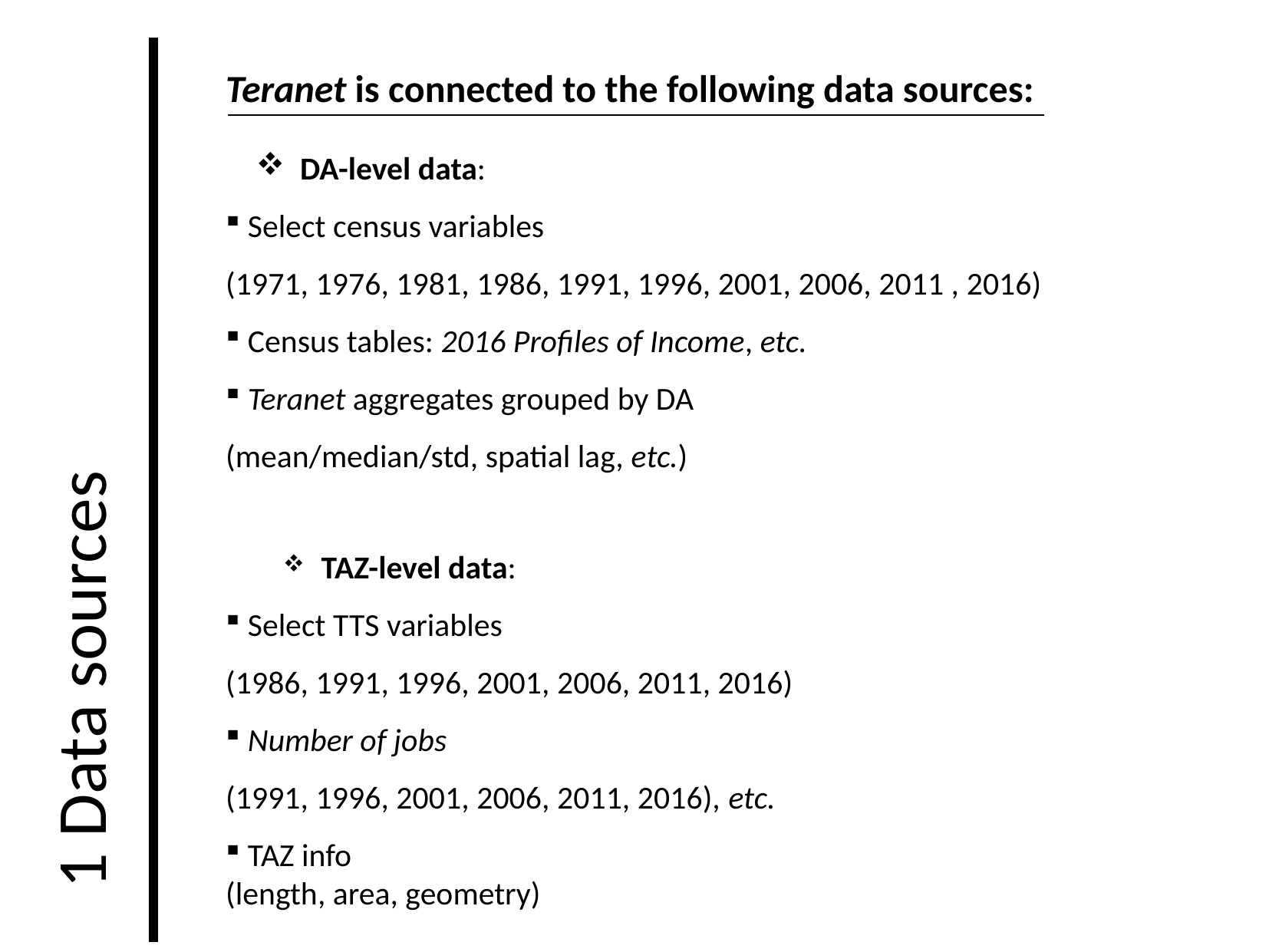

Teranet is connected to the following data sources:

  DA-level data:
 Select census variables
(1971, 1976, 1981, 1986, 1991, 1996, 2001, 2006, 2011 , 2016)
 Census tables: 2016 Profiles of Income, etc.
 Teranet aggregates grouped by DA
(mean/median/std, spatial lag, etc.)

   TAZ-level data:
 Select TTS variables
(1986, 1991, 1996, 2001, 2006, 2011, 2016)
 Number of jobs
(1991, 1996, 2001, 2006, 2011, 2016), etc.
 TAZ info
(length, area, geometry)

1 Data sources